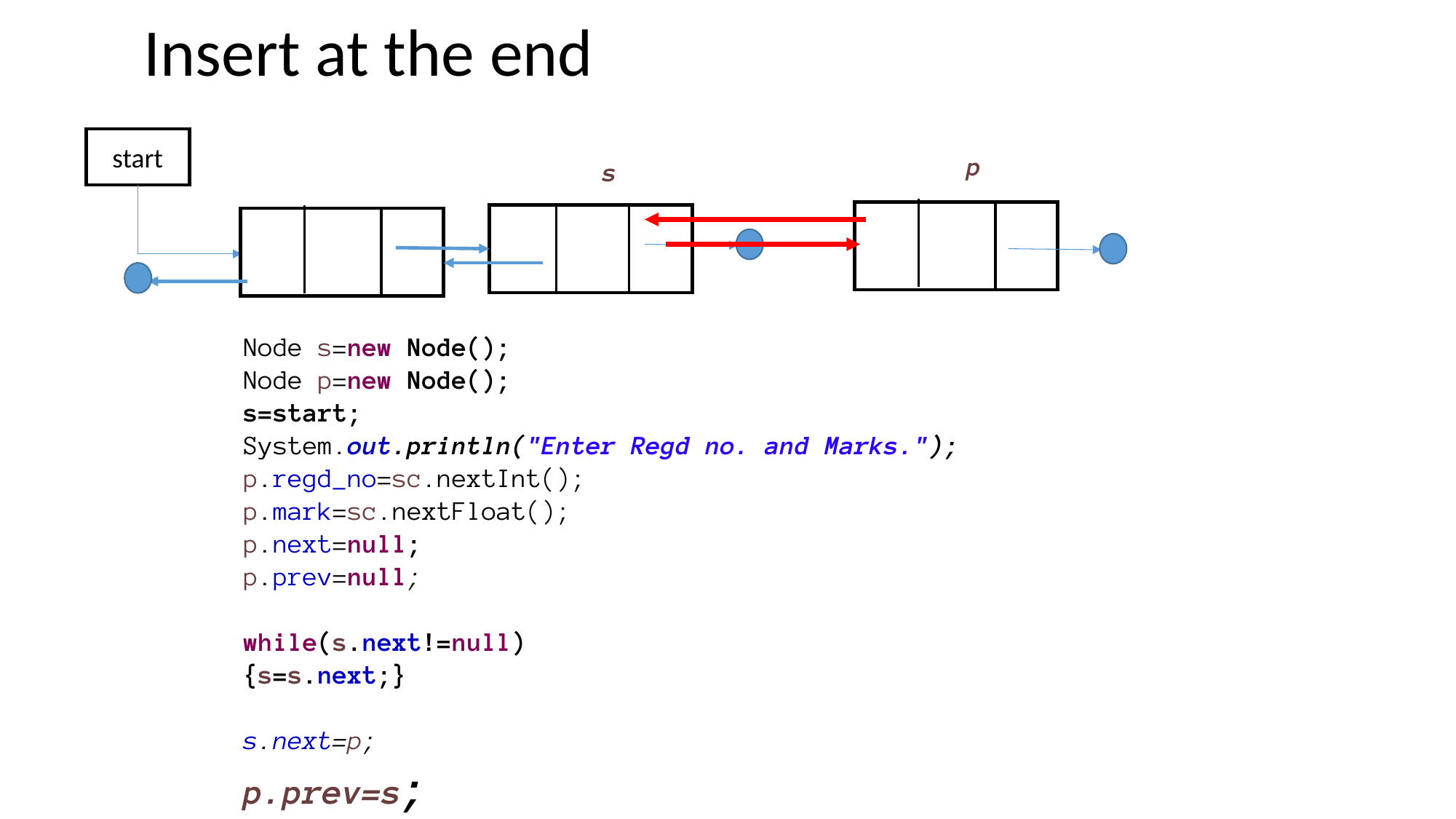

Insert at the end
start
p
s

Node s=new Node();
Node p=new Node();
s=start;
System.out.println("Enter Regd no. and Marks.");
p.regd_no=sc.nextInt();
p.mark=sc.nextFloat();
p.next=null;
p.prev=null;

while(s.next!=null)
{s=s.next;}

s.next=p;
p.prev=s;